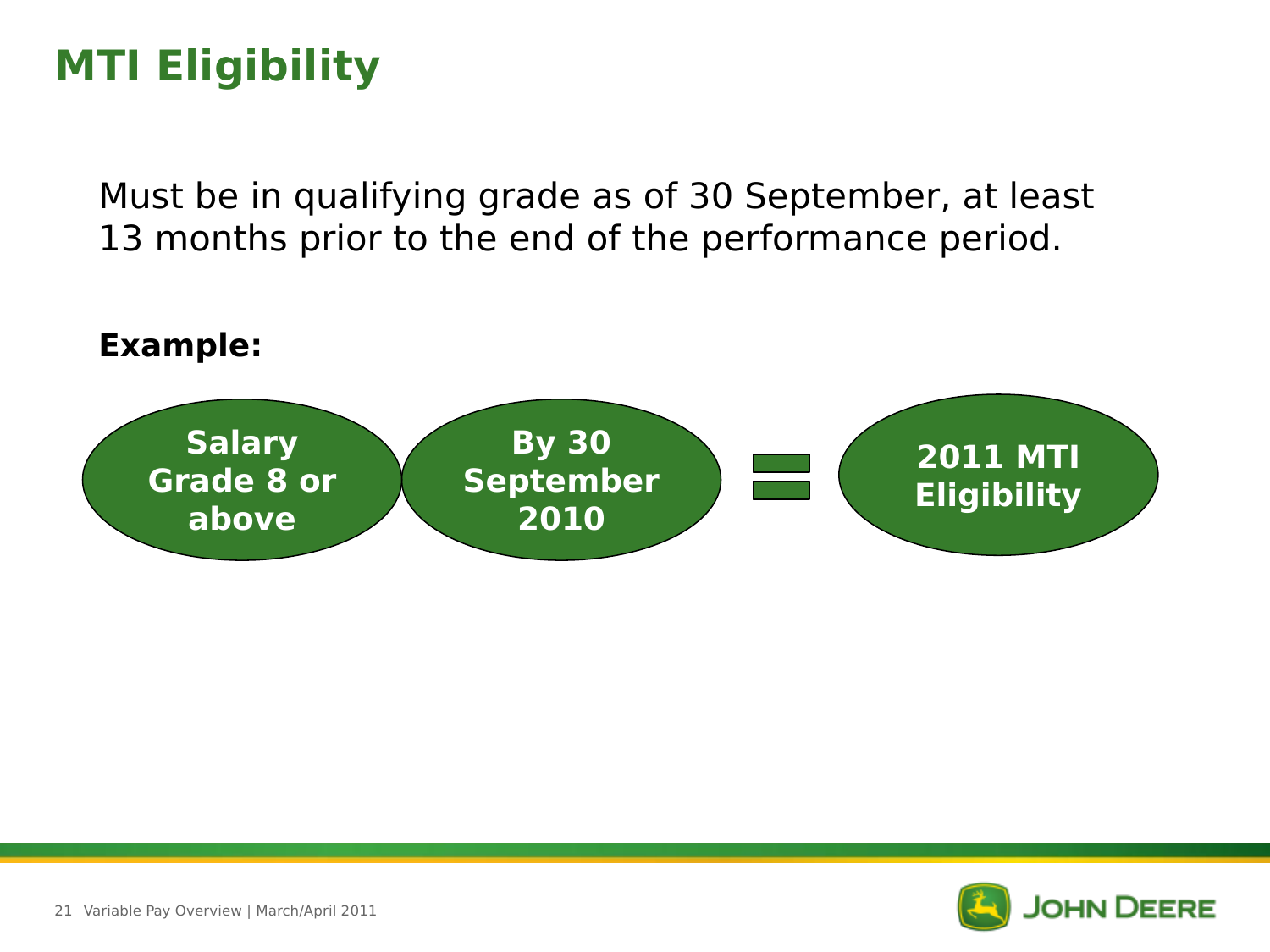

MTI Eligibility
Must be in qualifying grade as of 30 September, at least 13 months prior to the end of the performance period.

Example:

2011 MTI Eligibility
Salary Grade 8 or above
By 30 September 2010

21
Variable Pay Overview | March/April 2011